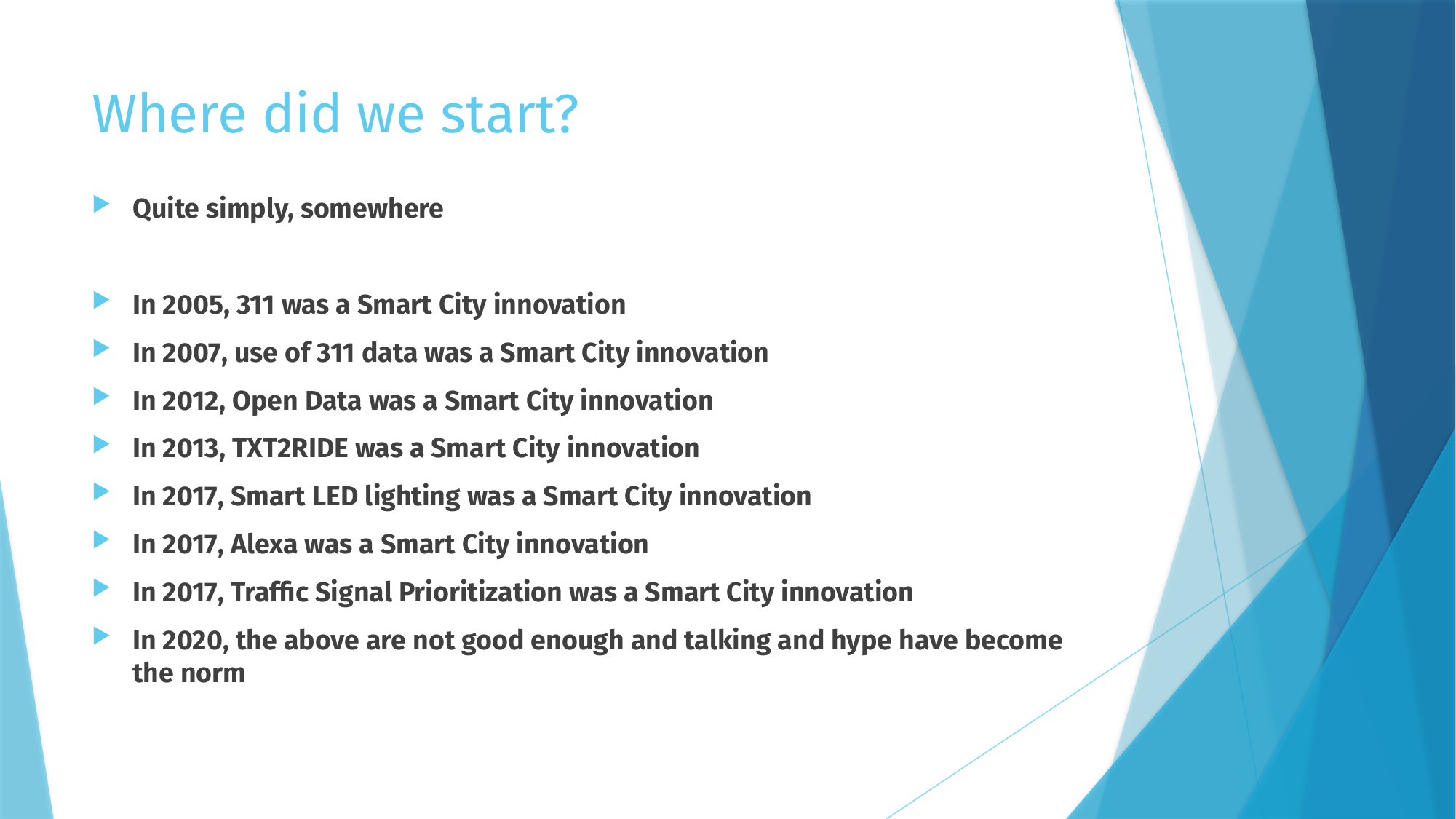

# Where did we start?
Quite simply, somewhere

In 2005, 311 was a Smart City innovation
In 2007, use of 311 data was a Smart City innovation
In 2012, Open Data was a Smart City innovation
In 2013, TXT2RIDE was a Smart City innovation
In 2017, Smart LED lighting was a Smart City innovation
In 2017, Alexa was a Smart City innovation
In 2017, Traffic Signal Prioritization was a Smart City innovation
In 2020, the above are not good enough and talking and hype have become the norm